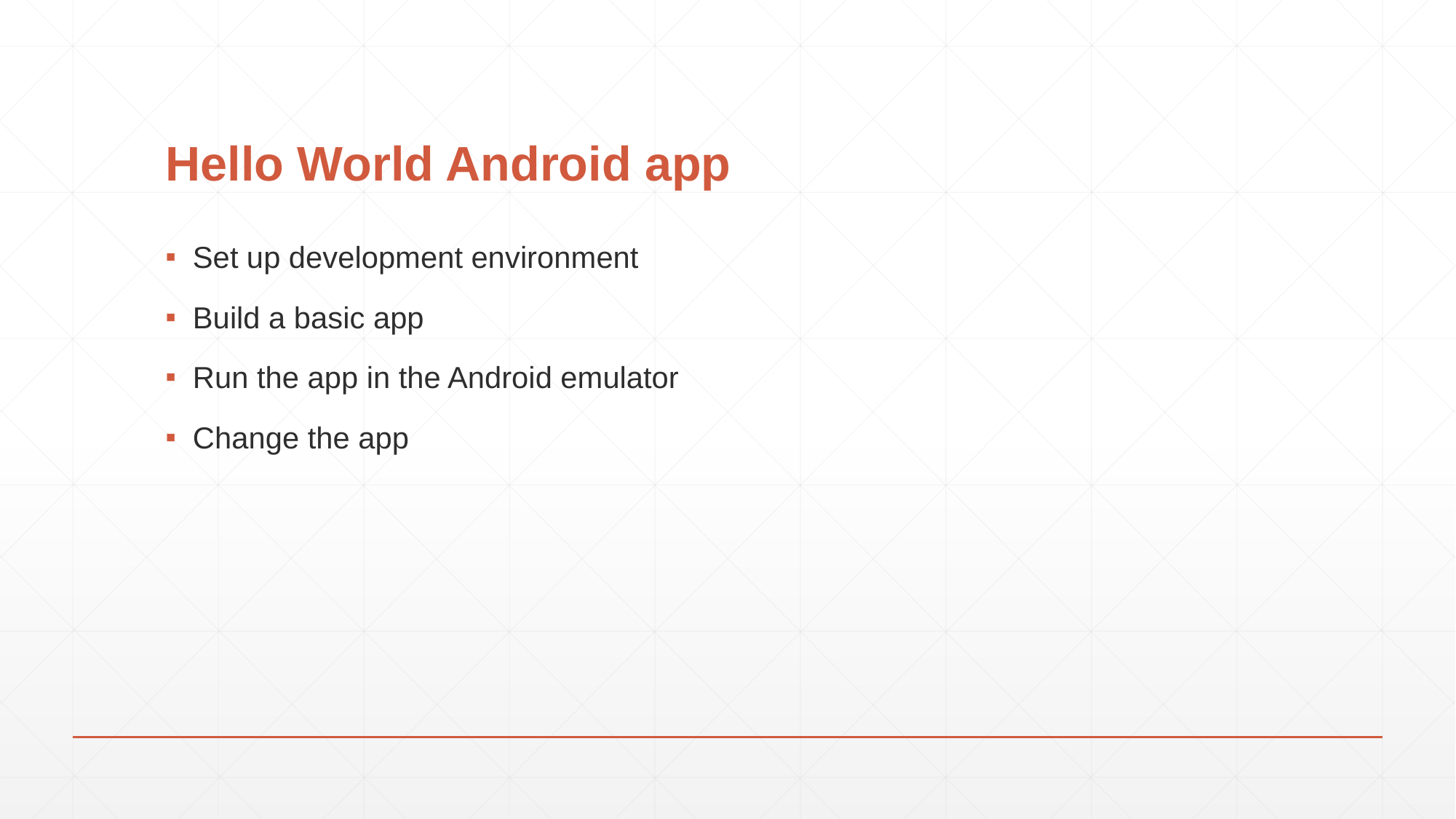

# Hello World Android app
Set up development environment
Build a basic app
Run the app in the Android emulator
Change the app